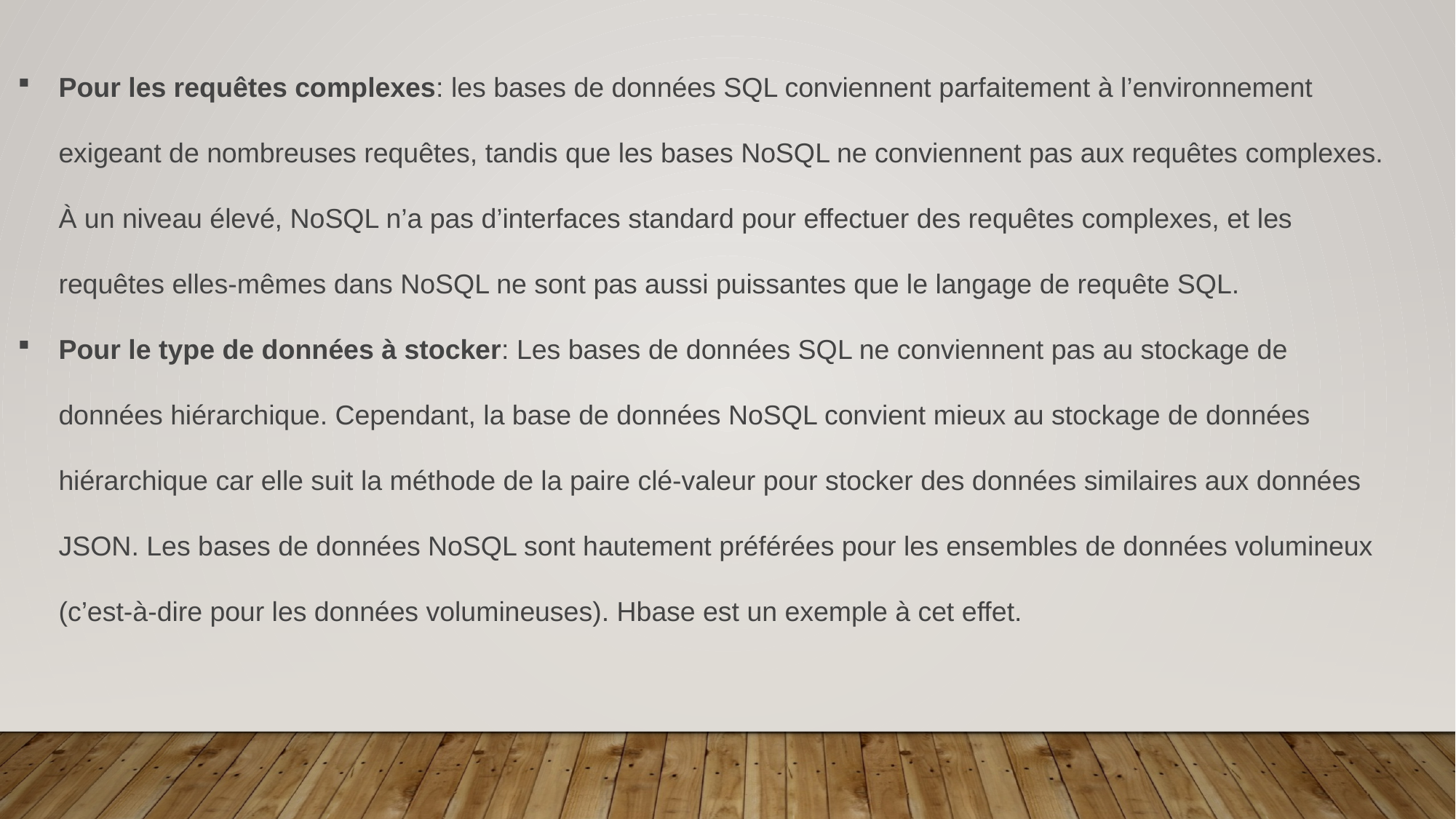

Pour les requêtes complexes: les bases de données SQL conviennent parfaitement à l’environnement exigeant de nombreuses requêtes, tandis que les bases NoSQL ne conviennent pas aux requêtes complexes. À un niveau élevé, NoSQL n’a pas d’interfaces standard pour effectuer des requêtes complexes, et les requêtes elles-mêmes dans NoSQL ne sont pas aussi puissantes que le langage de requête SQL.
Pour le type de données à stocker: Les bases de données SQL ne conviennent pas au stockage de données hiérarchique. Cependant, la base de données NoSQL convient mieux au stockage de données hiérarchique car elle suit la méthode de la paire clé-valeur pour stocker des données similaires aux données JSON. Les bases de données NoSQL sont hautement préférées pour les ensembles de données volumineux (c’est-à-dire pour les données volumineuses). Hbase est un exemple à cet effet.